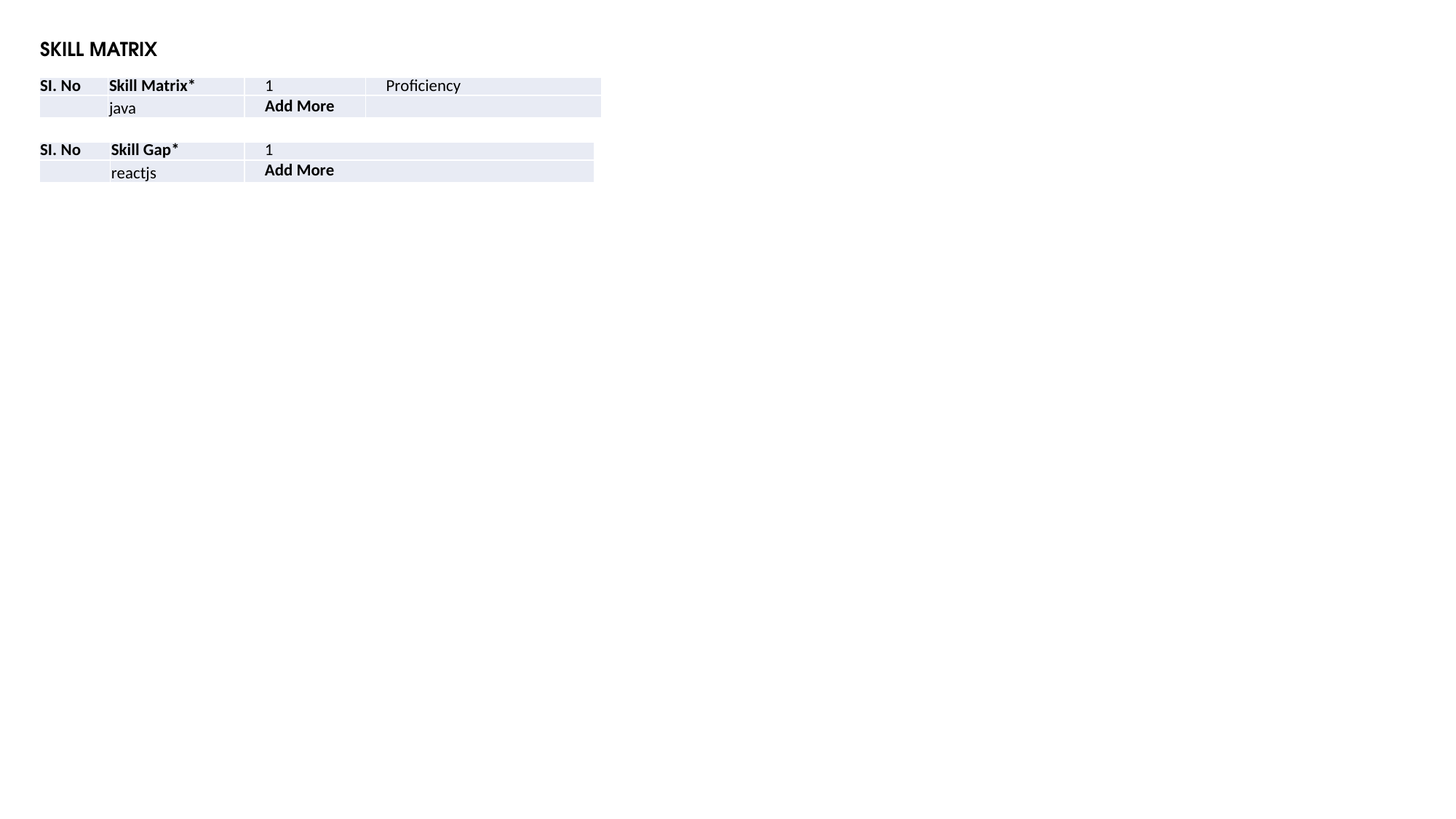

# SKILL MATRIX
| SI. No | Skill Matrix\* | 1 | Proficiency |
| --- | --- | --- | --- |
|  | java | Add More |  |
| SI. No | Skill Gap\* | 1 |
| --- | --- | --- |
|  | reactjs | Add More |